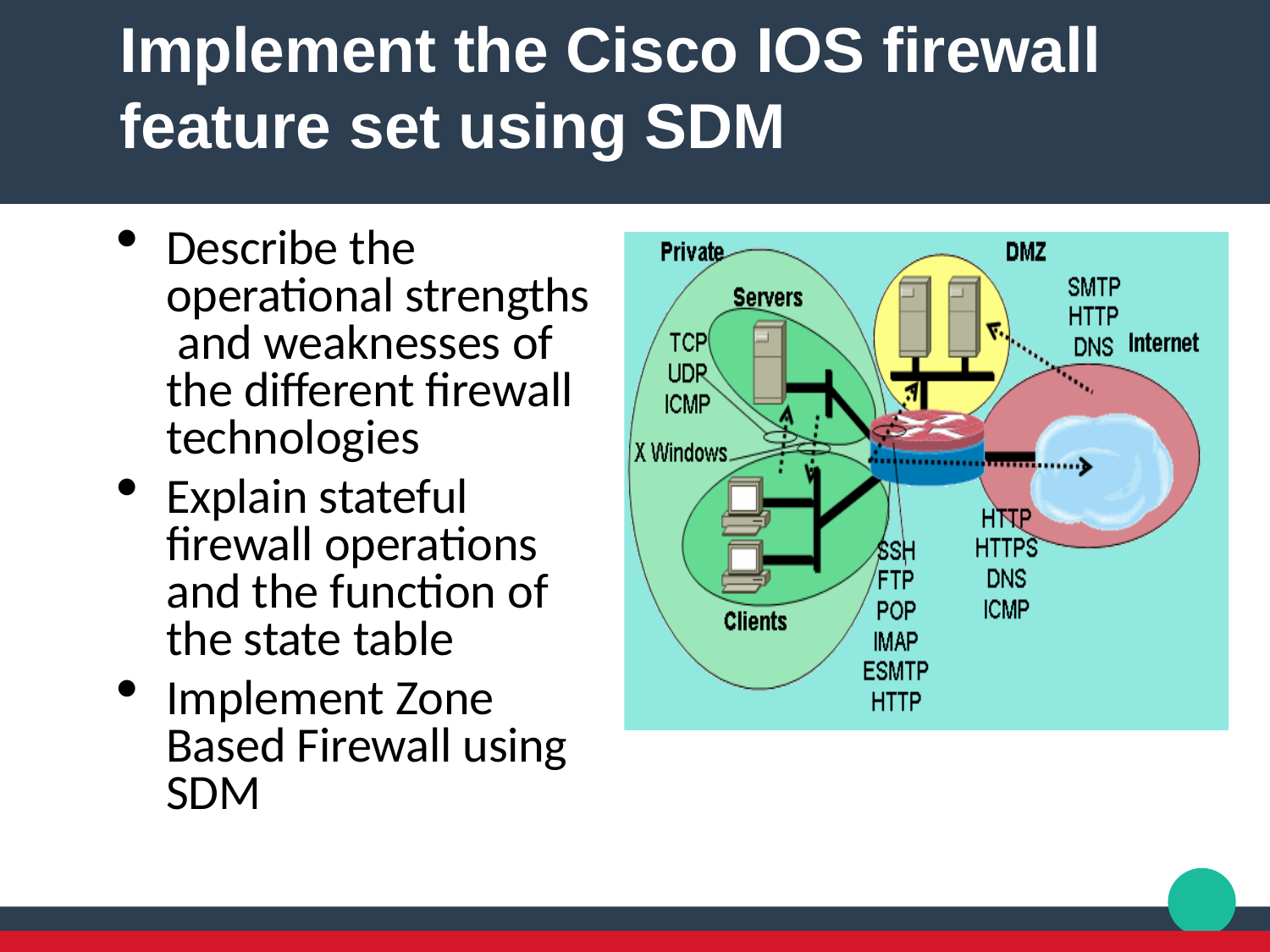

Implement the Cisco IOS firewall  feature set using SDM
Describe the  operational strengths  and weaknesses of  the different firewall  technologies
Explain stateful  firewall operations  and the function of  the state table
Implement Zone  Based Firewall using  SDM